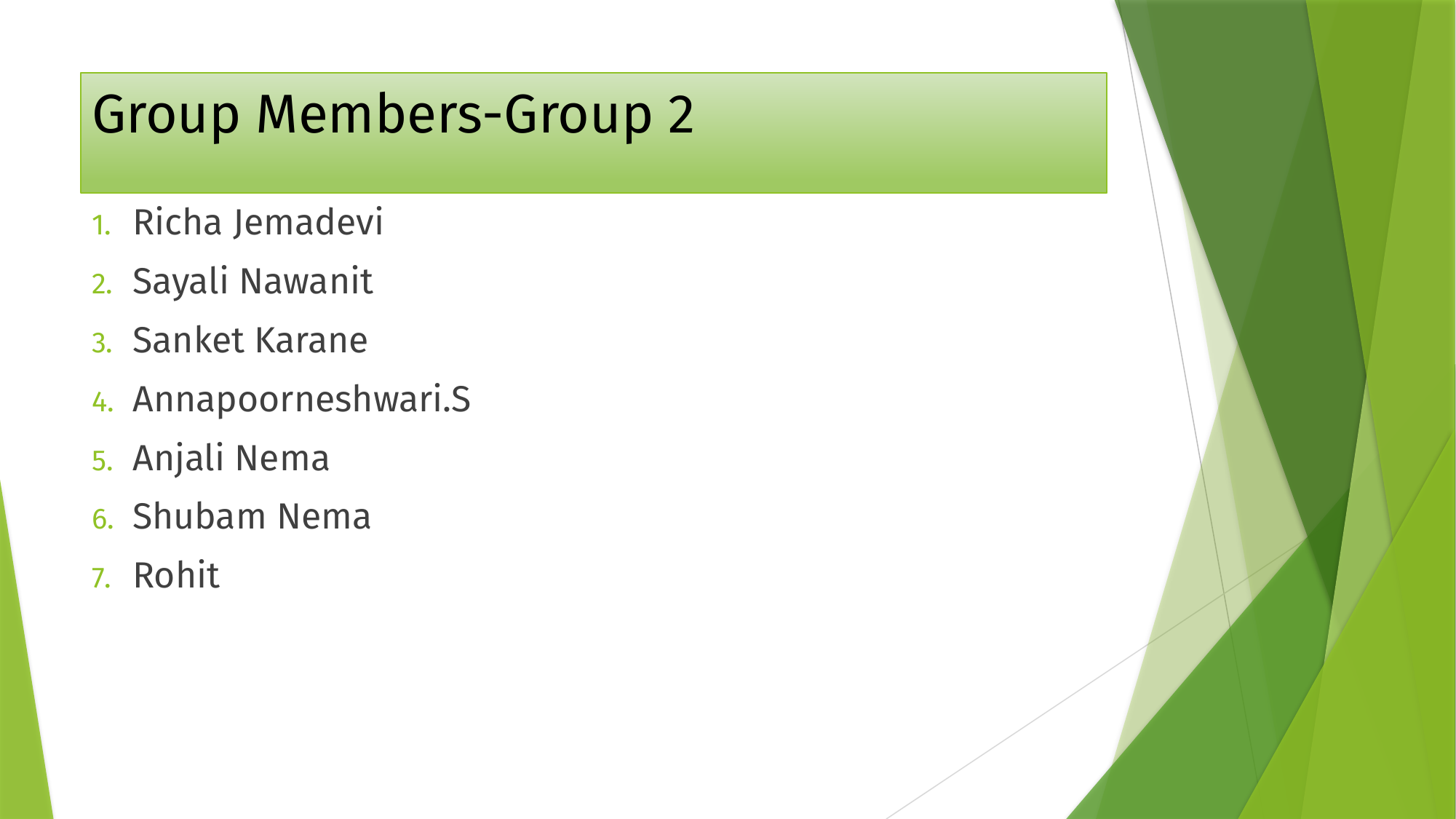

# Group Members-Group 2
Richa Jemadevi
Sayali Nawanit
Sanket Karane
Annapoorneshwari.S
Anjali Nema
Shubam Nema
Rohit